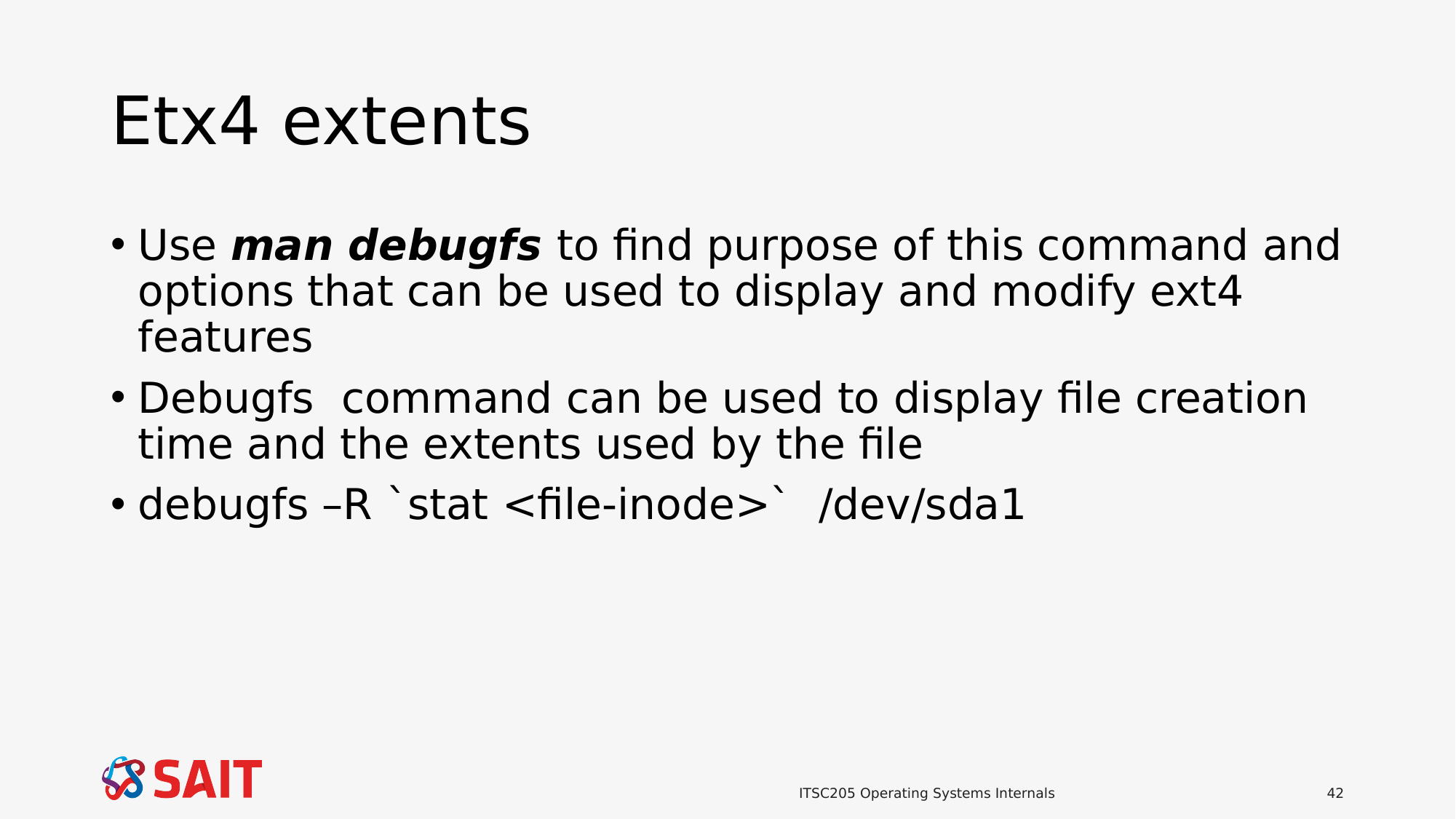

# Etx4 extents
Use man debugfs to find purpose of this command and options that can be used to display and modify ext4 features
Debugfs  command can be used to display file creation time and the extents used by the file
debugfs –R `stat <file-inode>`  /dev/sda1

ITSC205 Operating Systems Internals
42